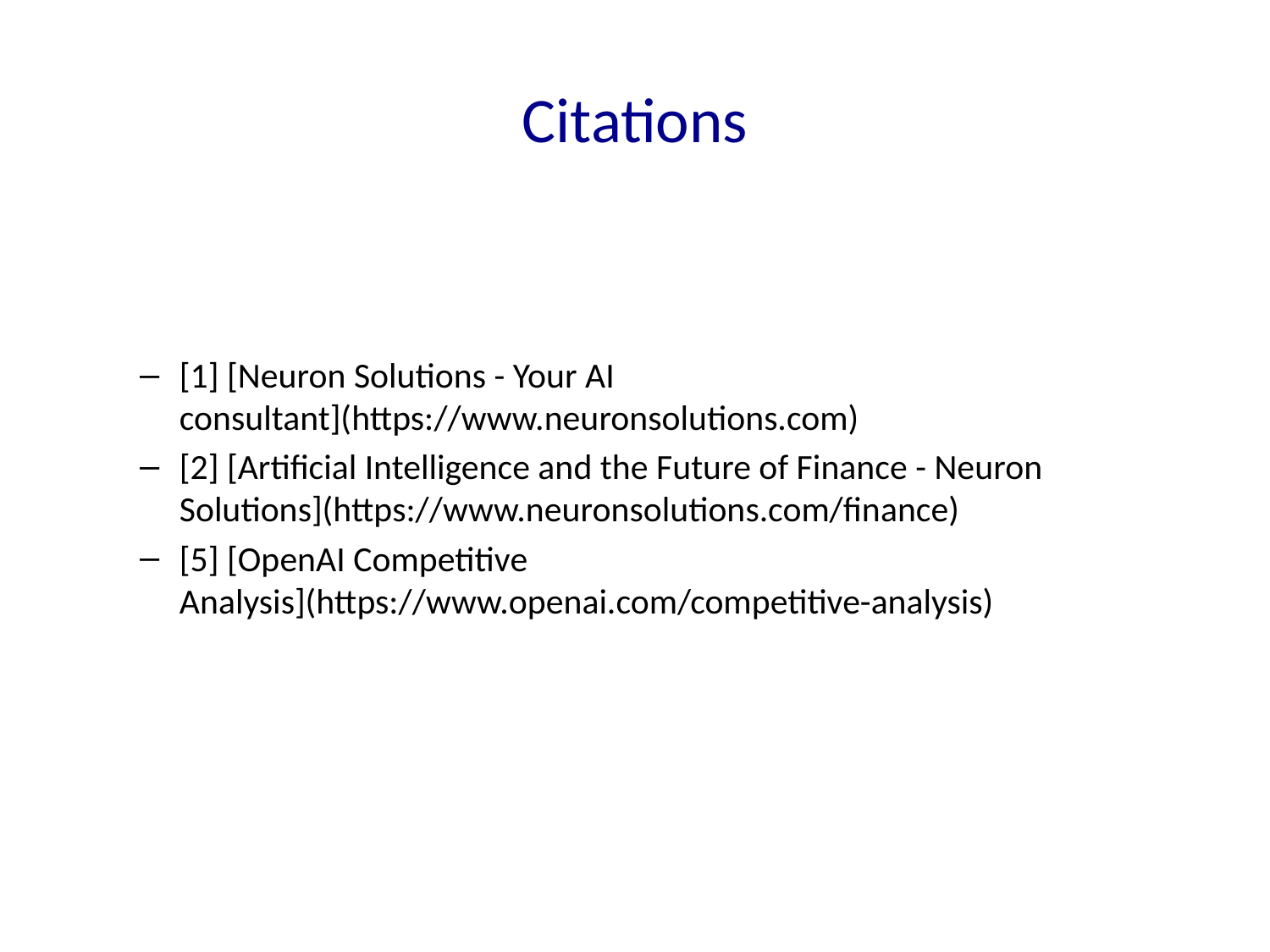

# Citations

[1] [Neuron Solutions - Your AI consultant](https://www.neuronsolutions.com)
[2] [Artificial Intelligence and the Future of Finance - Neuron Solutions](https://www.neuronsolutions.com/finance)
[5] [OpenAI Competitive Analysis](https://www.openai.com/competitive-analysis)